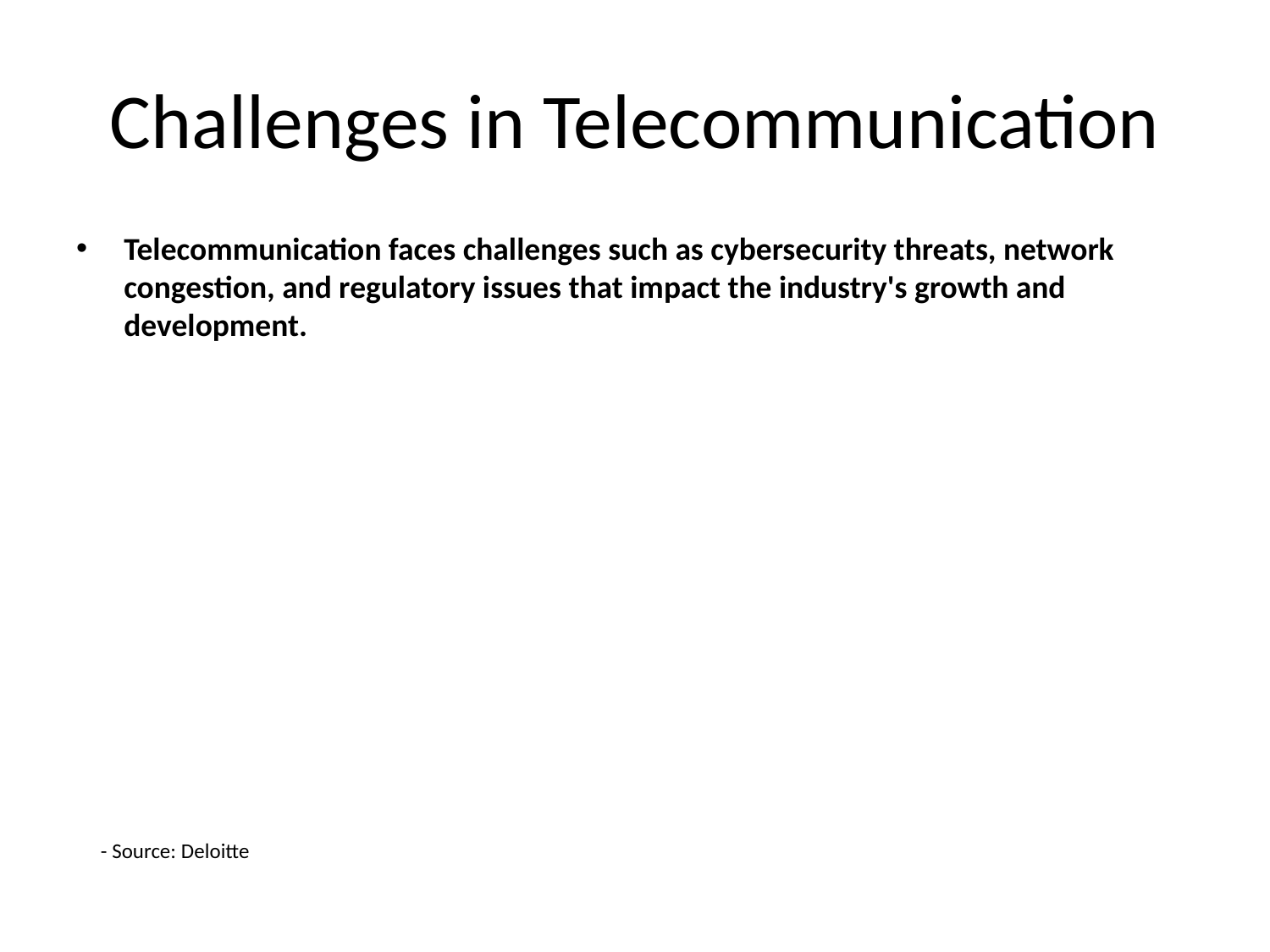

# Challenges in Telecommunication
Telecommunication faces challenges such as cybersecurity threats, network congestion, and regulatory issues that impact the industry's growth and development.

- Source: Deloitte